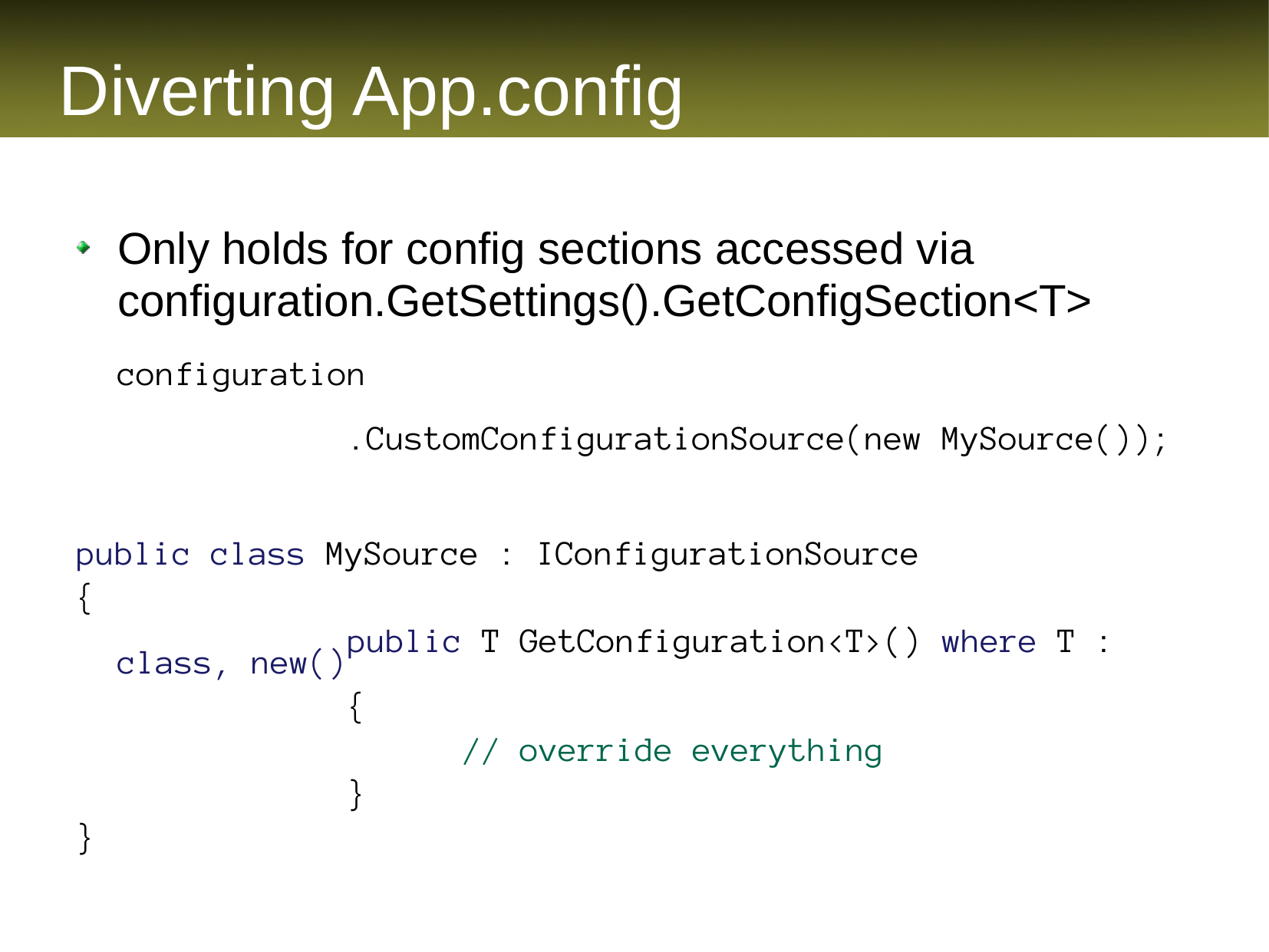

# Diverting App.config
Only holds for config sections accessed via configuration.GetSettings().GetConfigSection<T>
	configuration
			.CustomConfigurationSource(new MySource());

public class MySource : IConfigurationSource
{
			public T GetConfiguration<T>() where T : class, new()
			{
				// override everything
			}
}